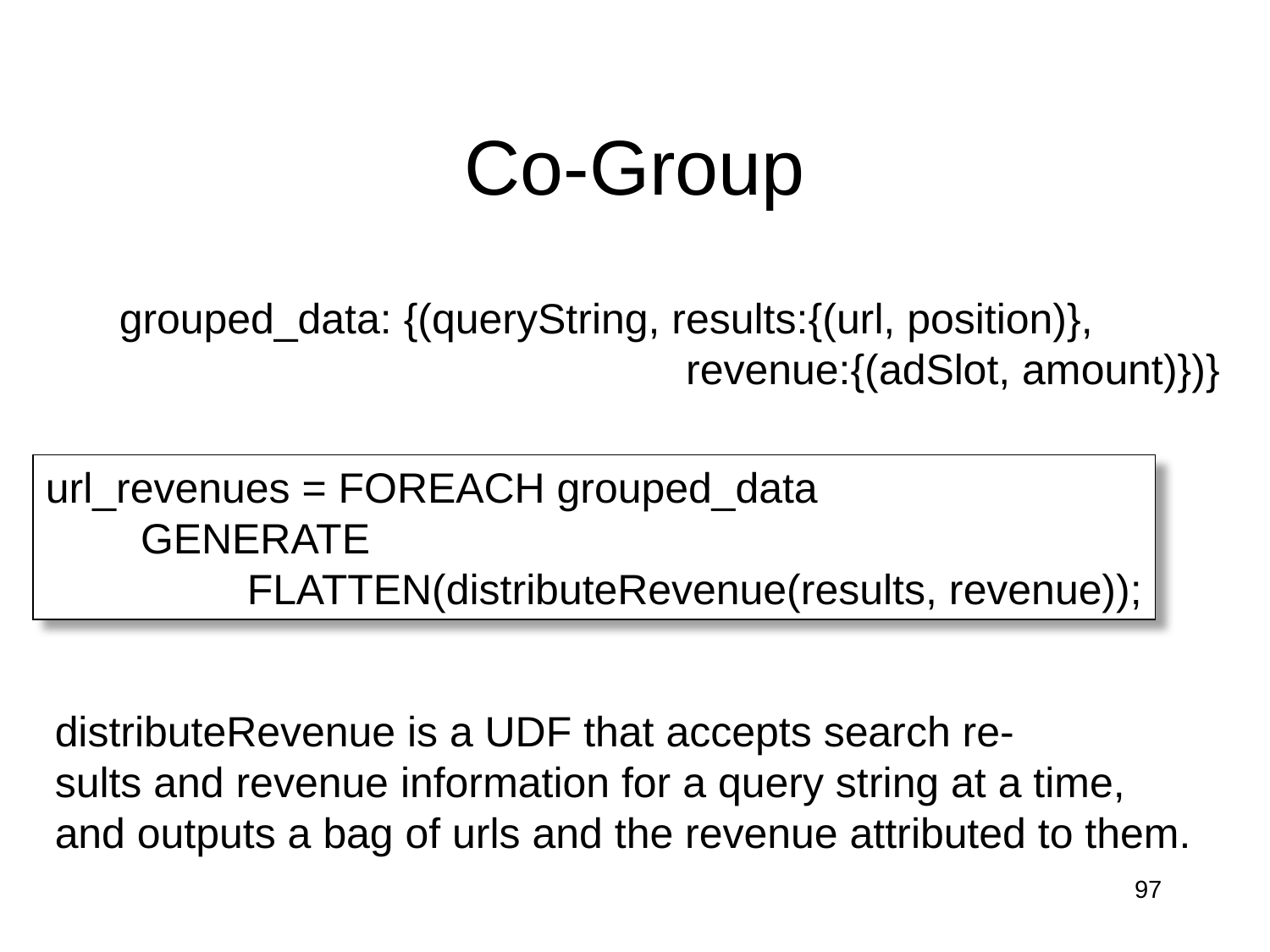

# Co-Group
grouped_data: {(queryString, results:{(url, position)},
                                                revenue:{(adSlot, amount)})}
url_revenues = FOREACH grouped_data
        GENERATE
                 FLATTEN(distributeRevenue(results, revenue));
distributeRevenue is a UDF that accepts search re-
sults and revenue information for a query string at a time,
and outputs a bag of urls and the revenue attributed to them.
97